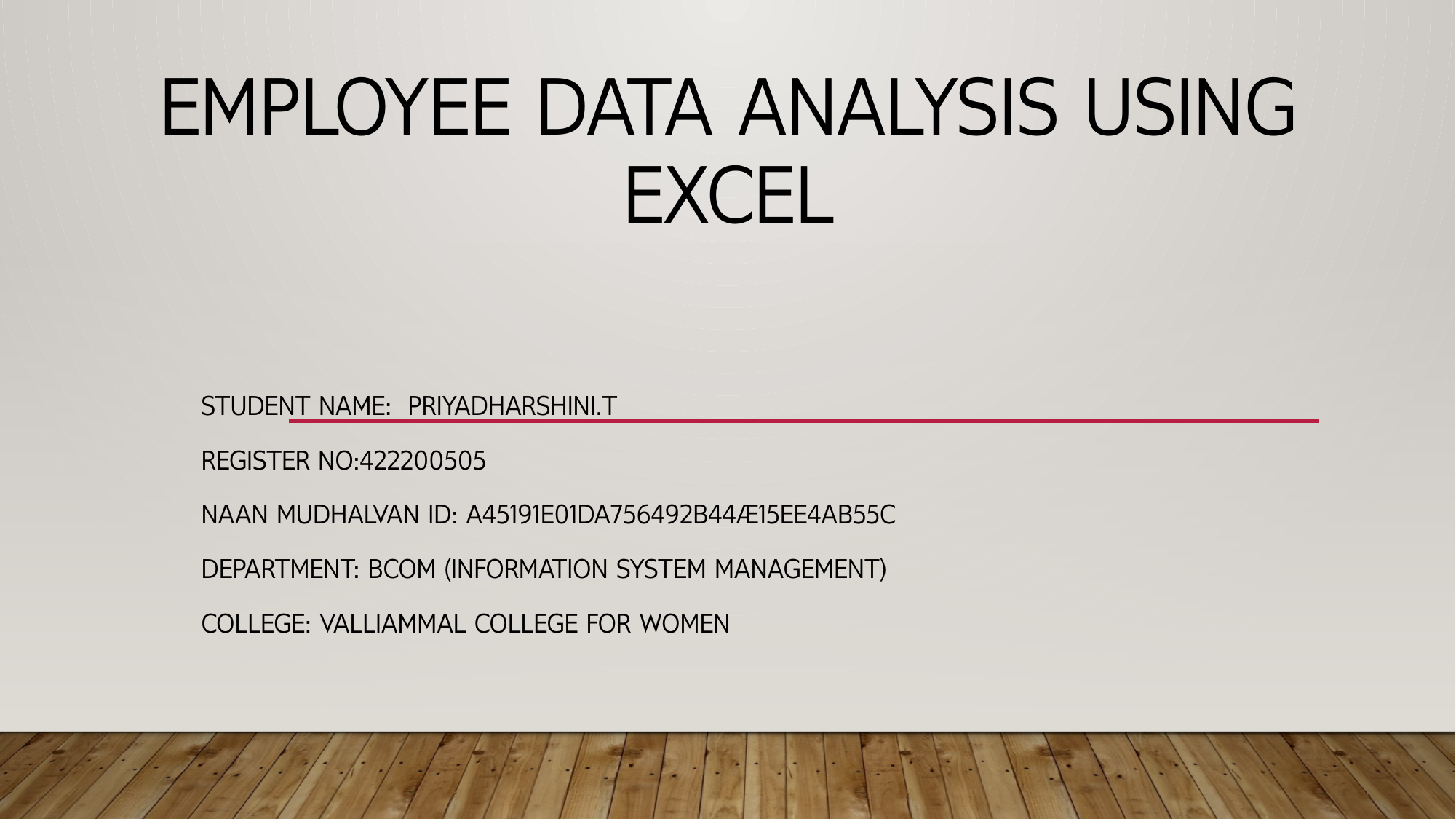

# Employee data analysis using excel
STUDENT NAME:  PRIYADHARSHINI.T
REGISTER NO:422200505
NAAN MUDHALVAN ID: A45191E01DA756492B44AE15EE4AB55C
DEPARTMENT: Bcom (Information System Management)
COLLEGE: Valliammal college for women